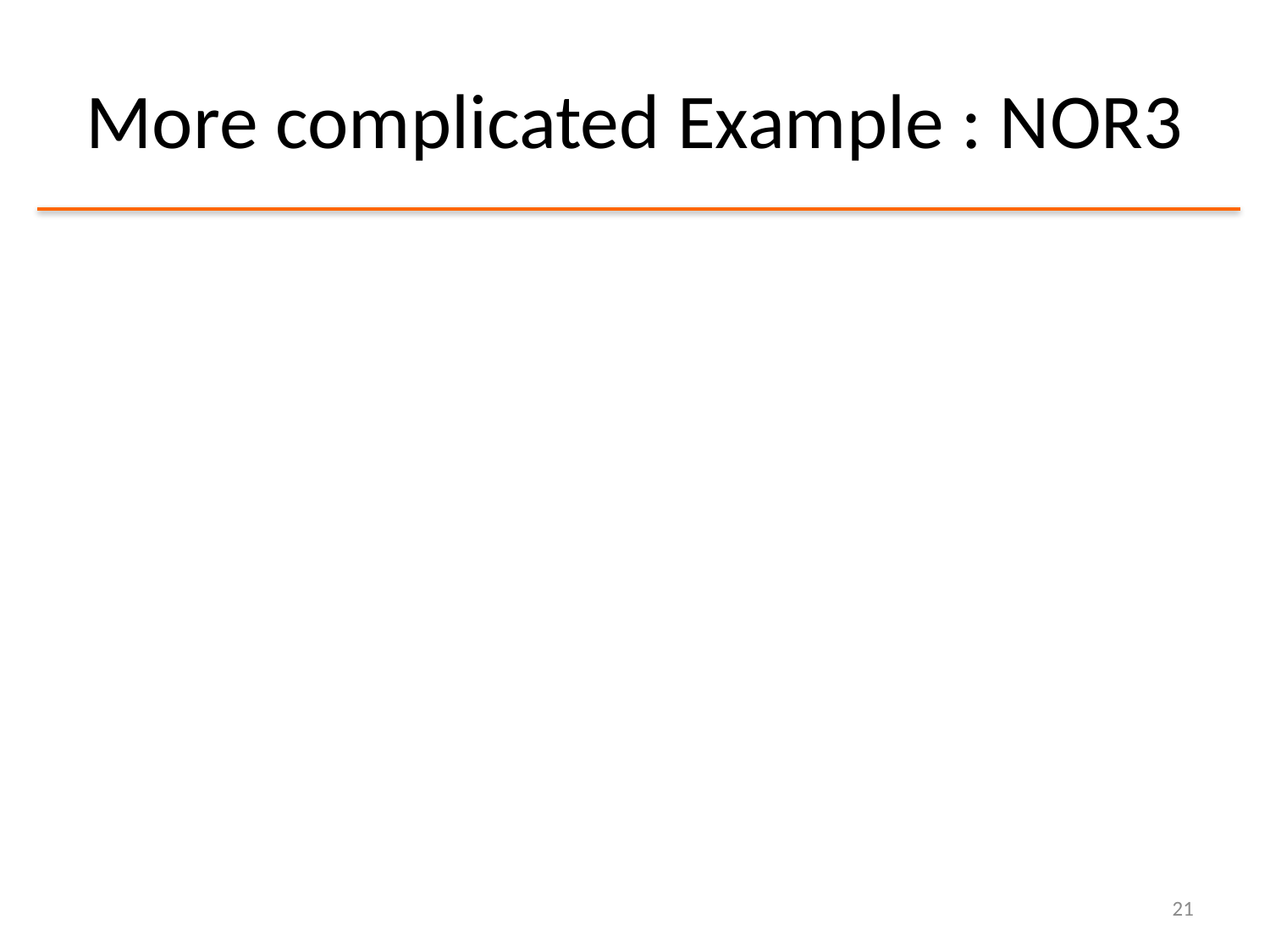

# More complicated Example : NOR3
21